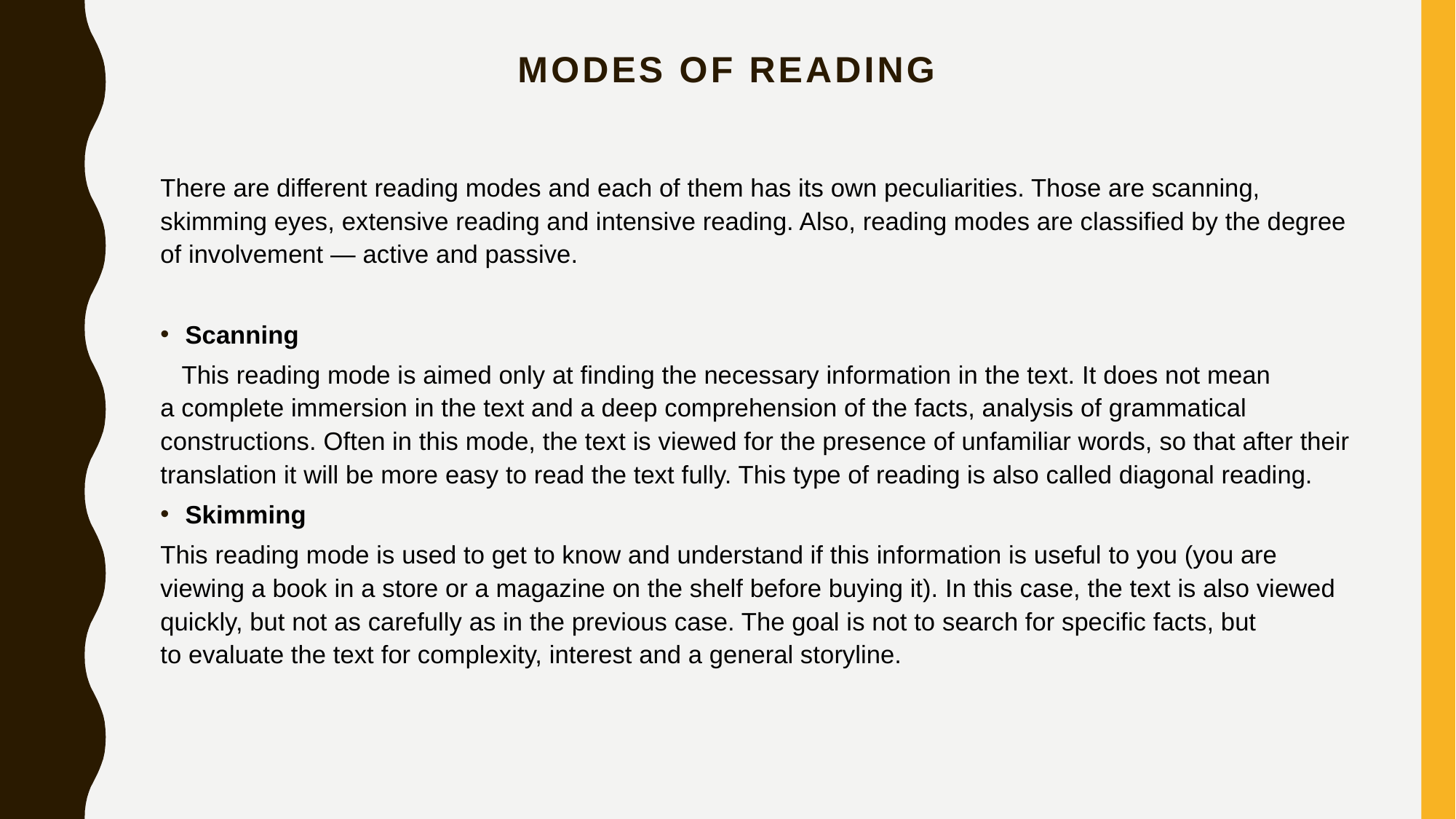

# MODES OF READING

There are different reading modes and each of them has its own peculiarities. Those are scanning, skimming eyes, extensive reading and intensive reading. Also, reading modes are classified by the degree of involvement — active and passive.

Scanning
   This reading mode is aimed only at finding the necessary information in the text. It does not mean  a complete immersion in the text and a deep comprehension of the facts, analysis of grammatical constructions. Often in this mode, the text is viewed for the presence of unfamiliar words, so that after their translation it will be more easy to read the text fully. This type of reading is also called diagonal reading.
Skimming
This reading mode is used to get to know and understand if this information is useful to you (you are viewing a book in a store or a magazine on the shelf before buying it). In this case, the text is also viewed quickly, but not as carefully as in the previous case. The goal is not to search for specific facts, but to evaluate the text for complexity, interest and a general storyline.